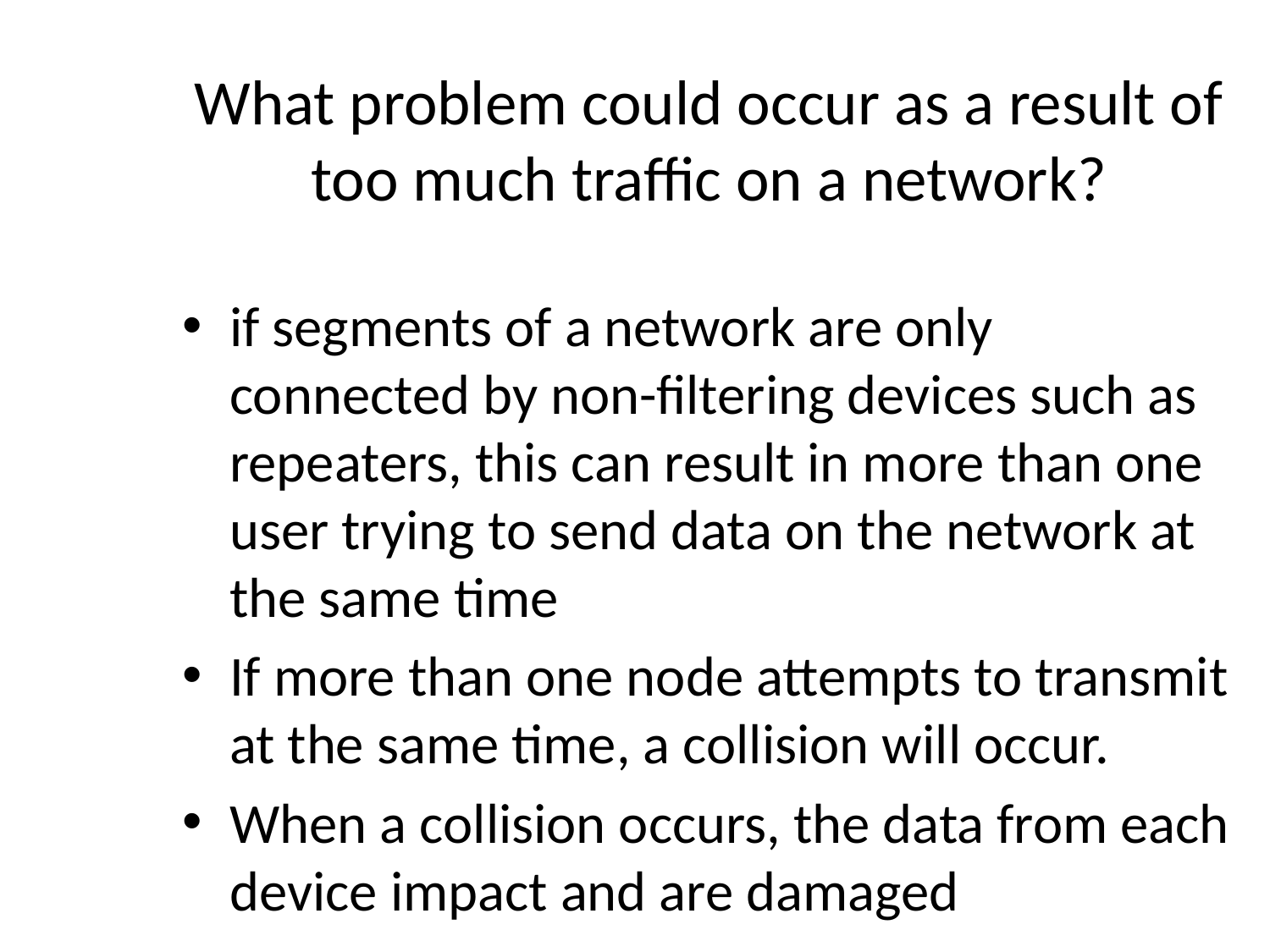

What problem could occur as a result of too much traffic on a network?
if segments of a network are only connected by non-filtering devices such as repeaters, this can result in more than one user trying to send data on the network at the same time
If more than one node attempts to transmit at the same time, a collision will occur.
When a collision occurs, the data from each device impact and are damaged